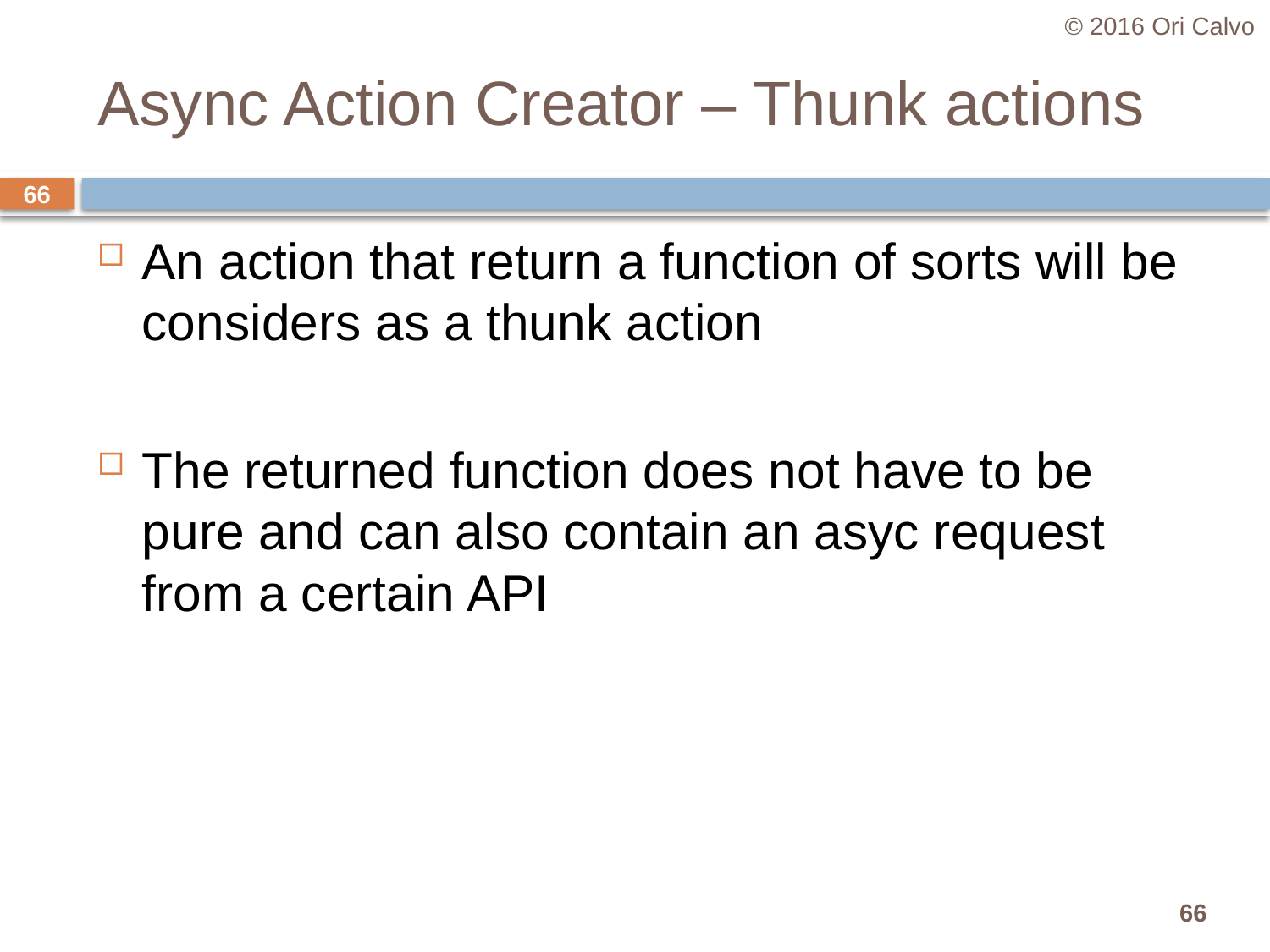

© 2016 Ori Calvo
# Async Action Creator – Thunk actions
66
An action that return a function of sorts will be considers as a thunk action

The returned function does not have to be pure and can also contain an asyc request from a certain API